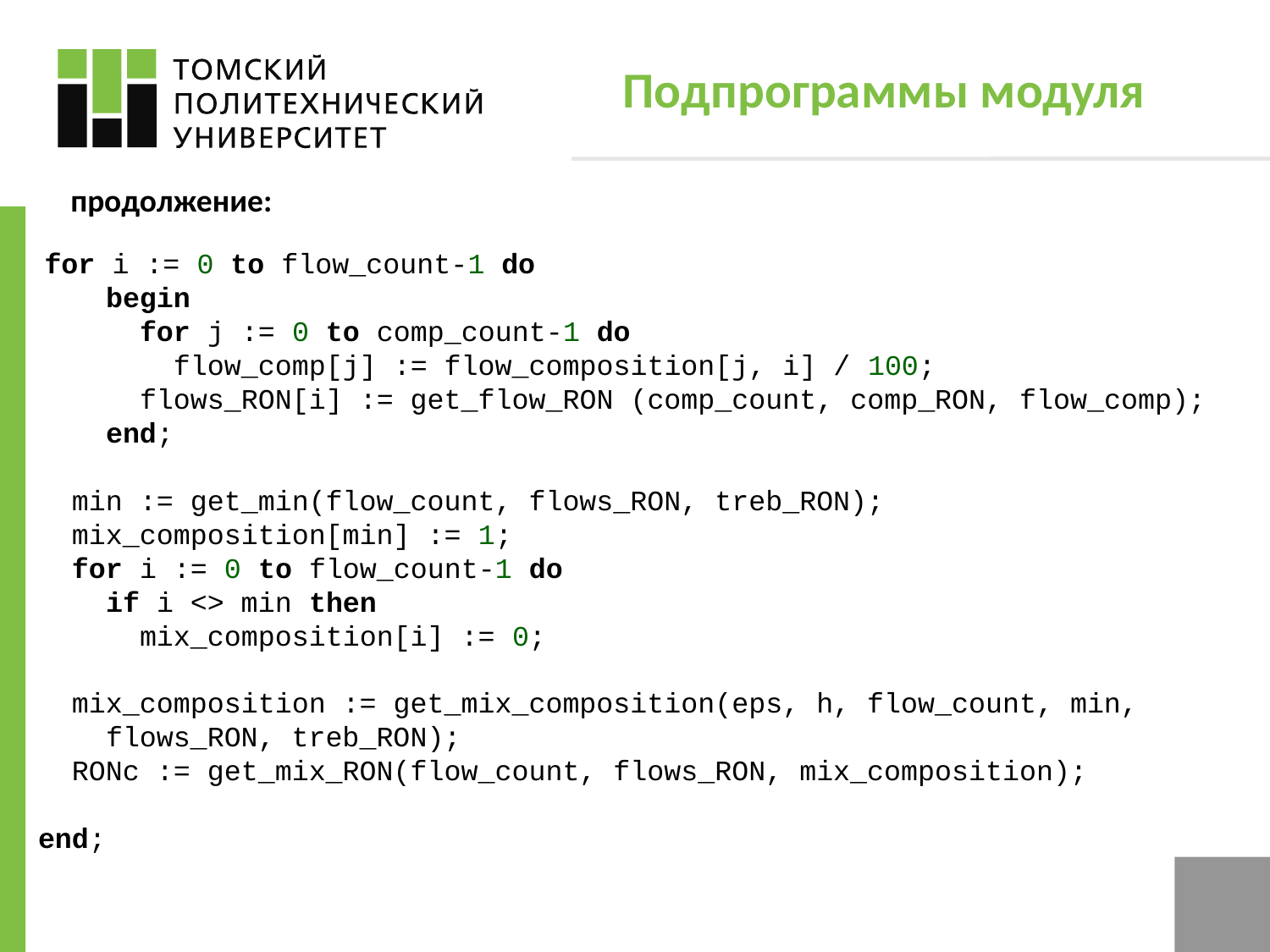

# Подпрограммы модуля

продолжение:

 for i := 0 to flow_count-1 do
    begin
      for j := 0 to comp_count-1 do
        flow_comp[j] := flow_composition[j, i] / 100;
      flows_RON[i] := get_flow_RON (comp_count, comp_RON, flow_comp);
    end;

  min := get_min(flow_count, flows_RON, treb_RON);
  mix_composition[min] := 1;
  for i := 0 to flow_count-1 do
    if i <> min then
      mix_composition[i] := 0;

  mix_composition := get_mix_composition(eps, h, flow_count, min,
    flows_RON, treb_RON);
  RONc := get_mix_RON(flow_count, flows_RON, mix_composition);

end;

17